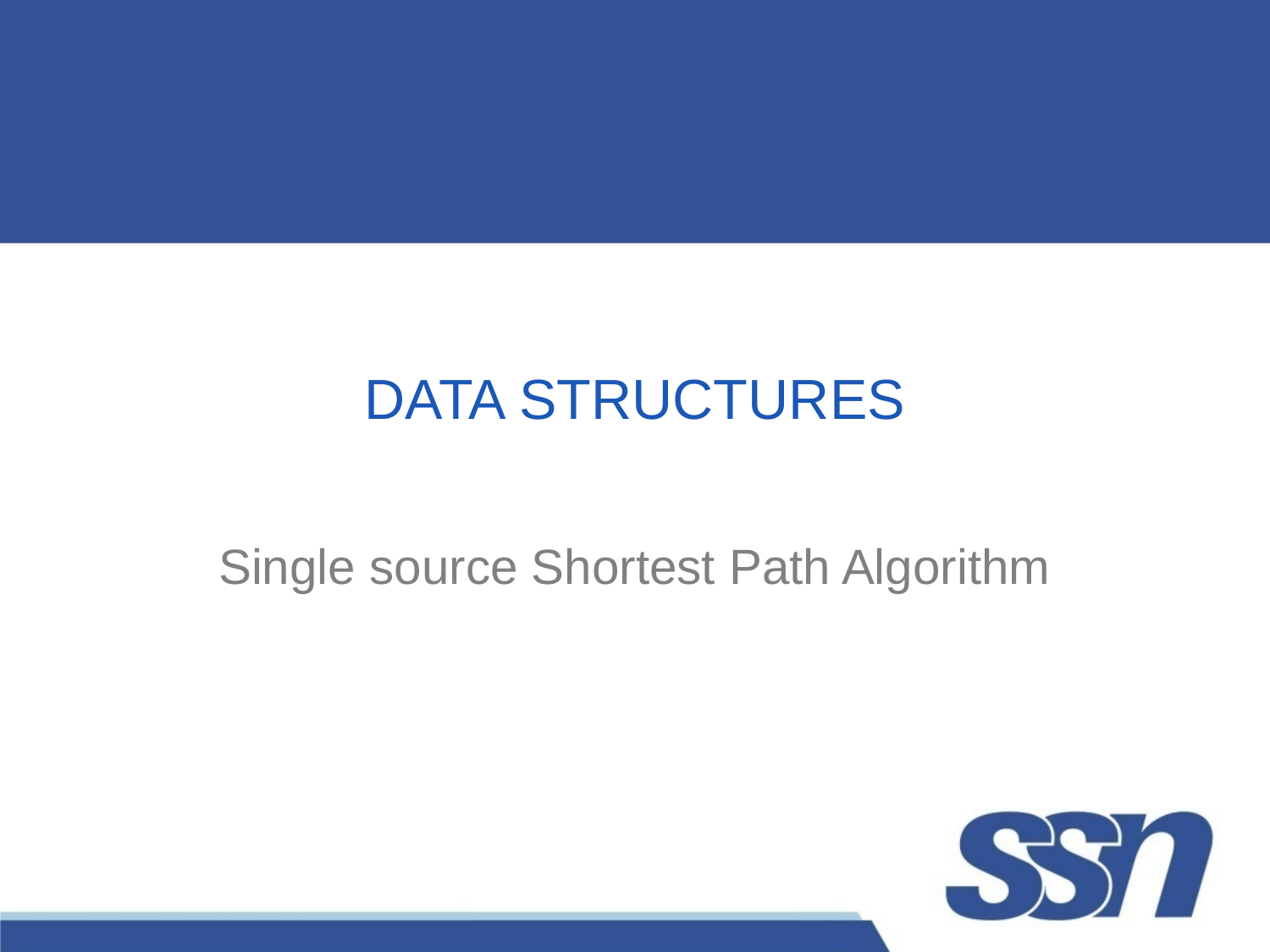

# DATA STRUCTURES
Single source Shortest Path Algorithm